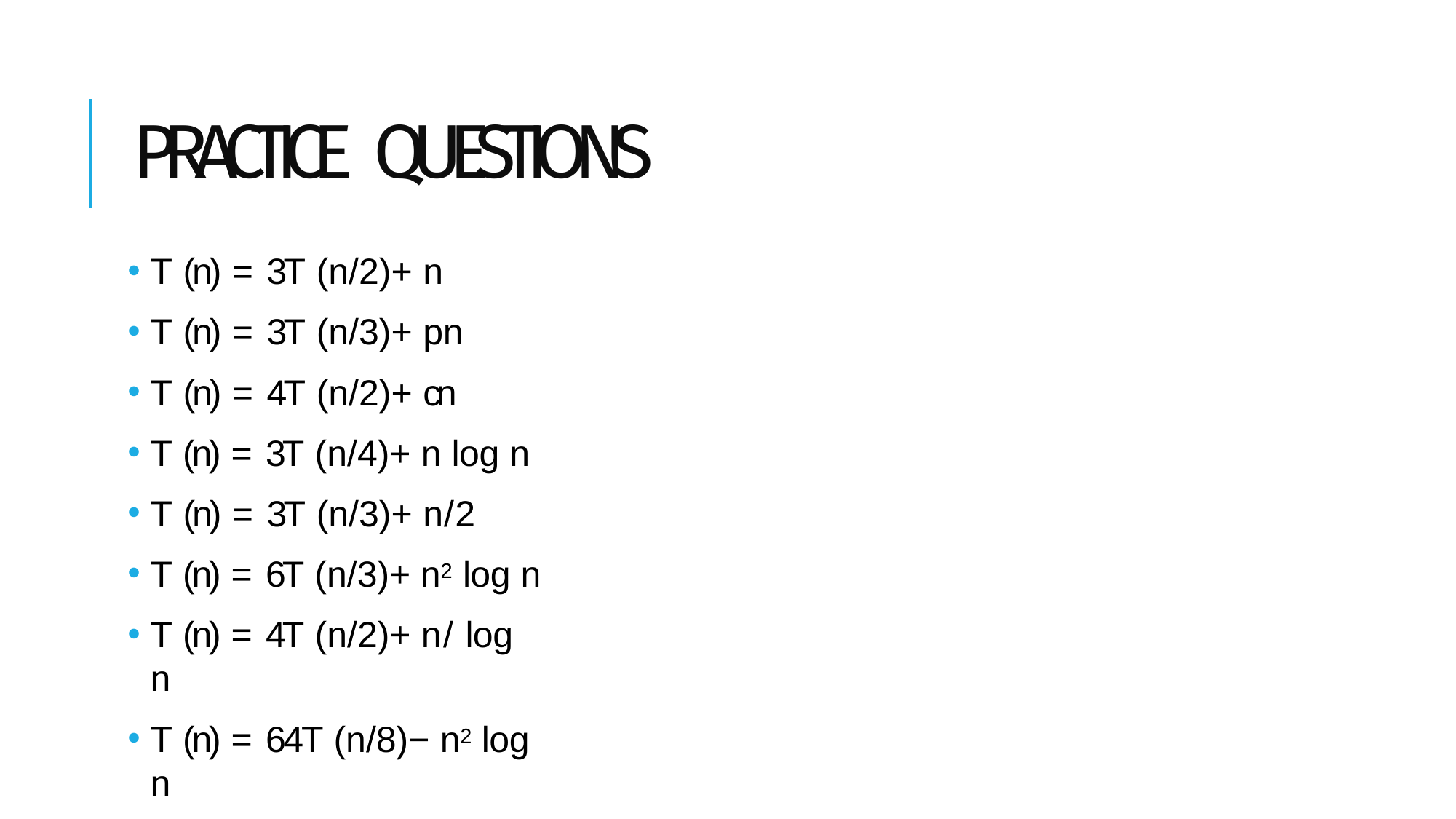

# PRACTICE QUESTIONS
T (n) = 3T (n/2)+ n
T (n) = 3T (n/3)+ pn
T (n) = 4T (n/2)+ cn
T (n) = 3T (n/4)+ n log n
T (n) = 3T (n/3)+ n/2
T (n) = 6T (n/3)+ n2 log n
T (n) = 4T (n/2)+ n/ log n
T (n) = 64T (n/8)− n2 log n
T (n) = 0.5T (n/2)+ 1/n